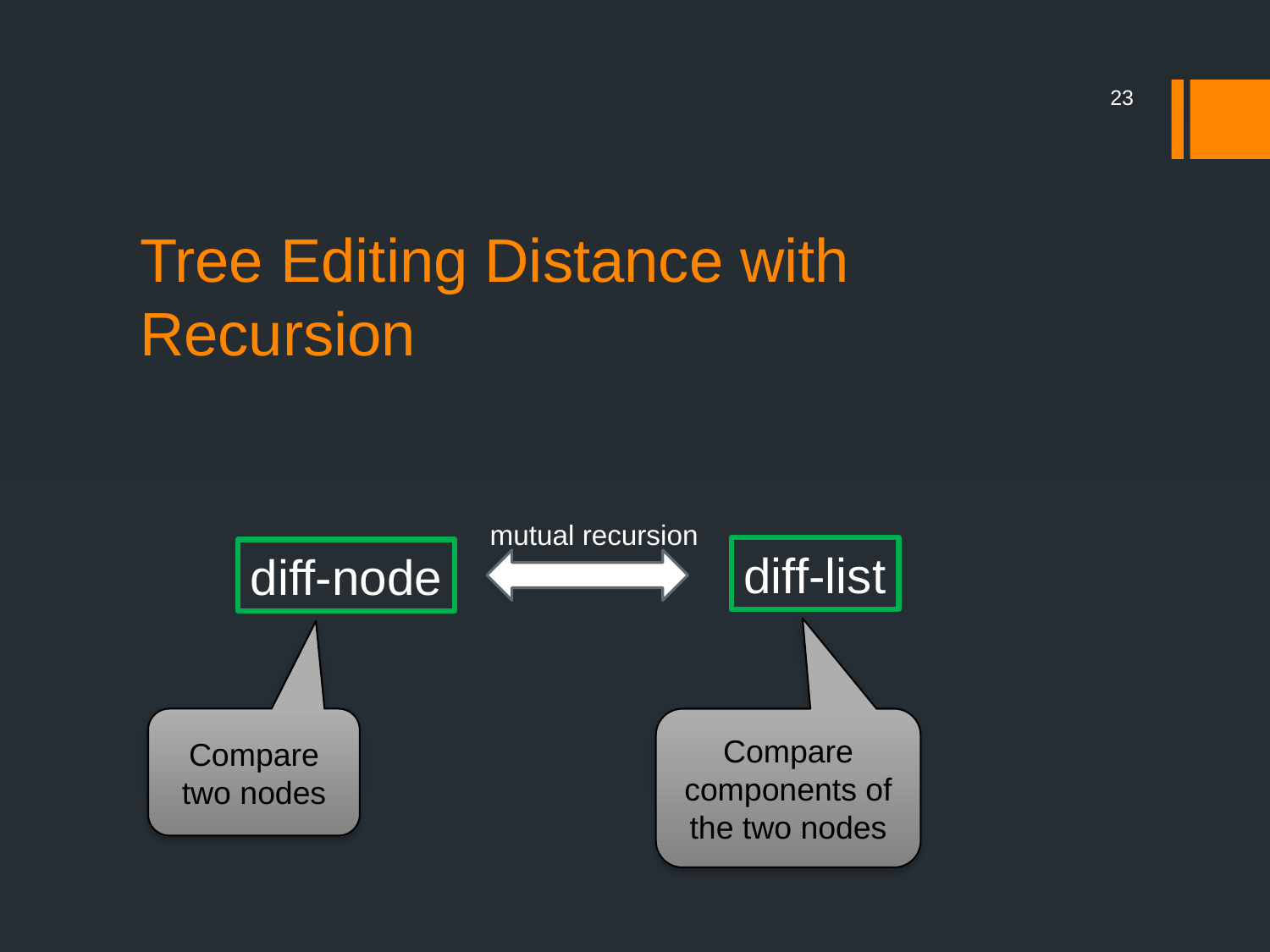

23
# Tree Editing Distance with Recursion
mutual recursion
diff-list
diff-node

Compare two nodes
Compare components of the two nodes